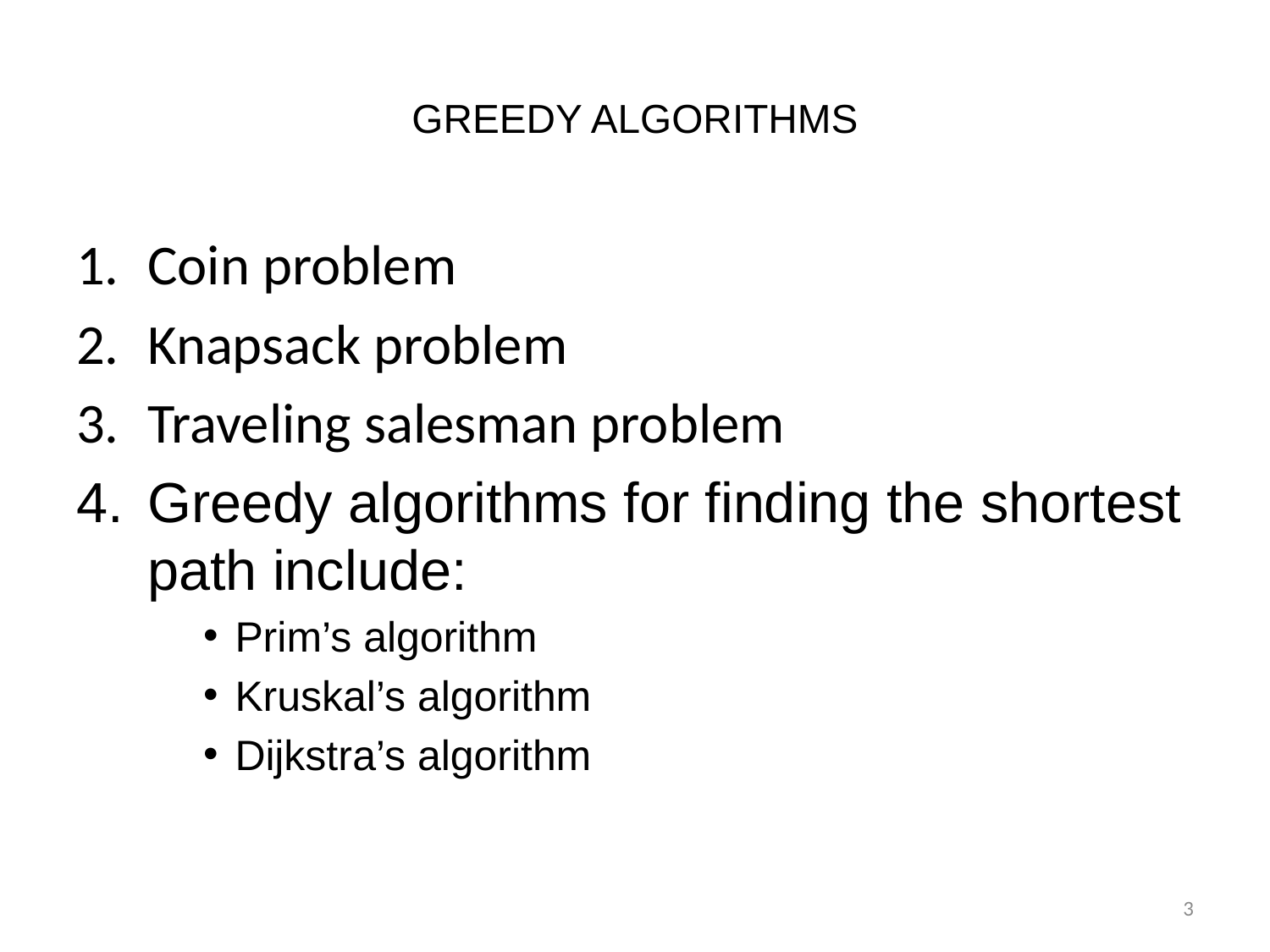

# GREEDY ALGORITHMS
Coin problem
Knapsack problem
Traveling salesman problem
Greedy algorithms for finding the shortest path include:
Prim’s algorithm
Kruskal’s algorithm
Dijkstra’s algorithm

3